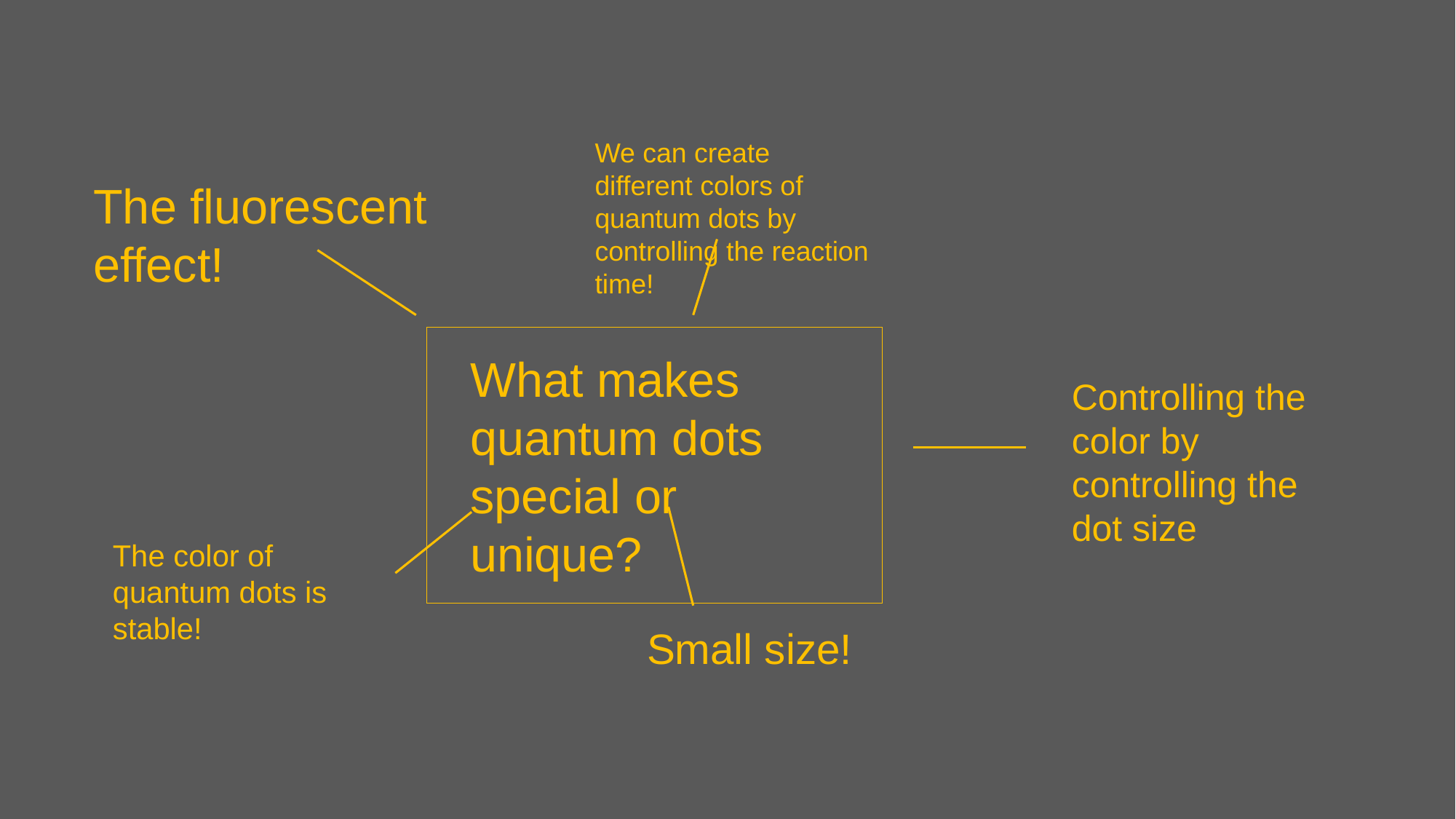

We can create different colors of quantum dots by controlling the reaction time!
The fluorescent effect!
What makes quantum dots special or unique?
Controlling the color by controlling the dot size
The color of quantum dots is stable!
Small size!